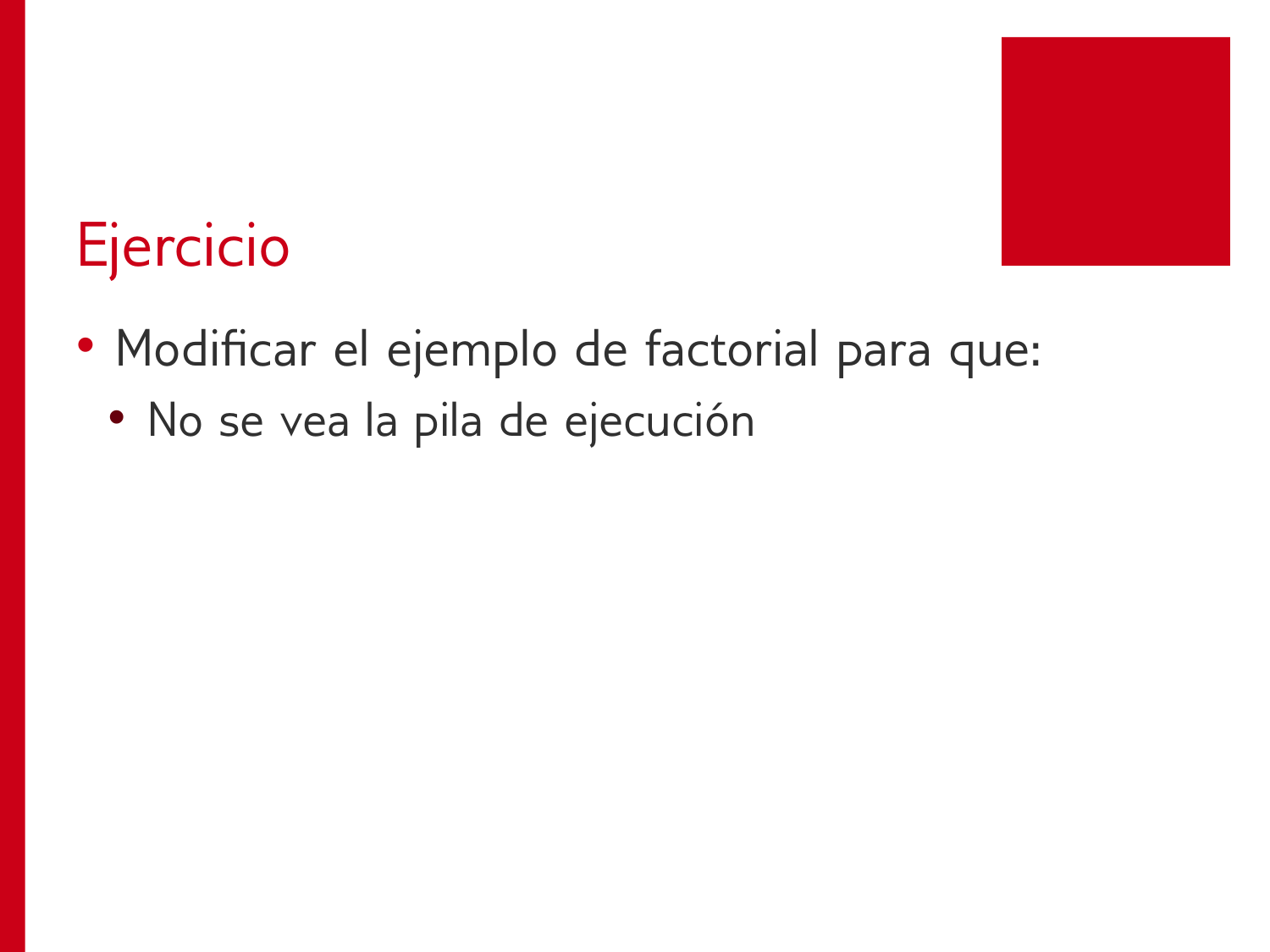

# Ejercicio
Modificar el ejemplo de factorial para que:
No se vea la pila de ejecución